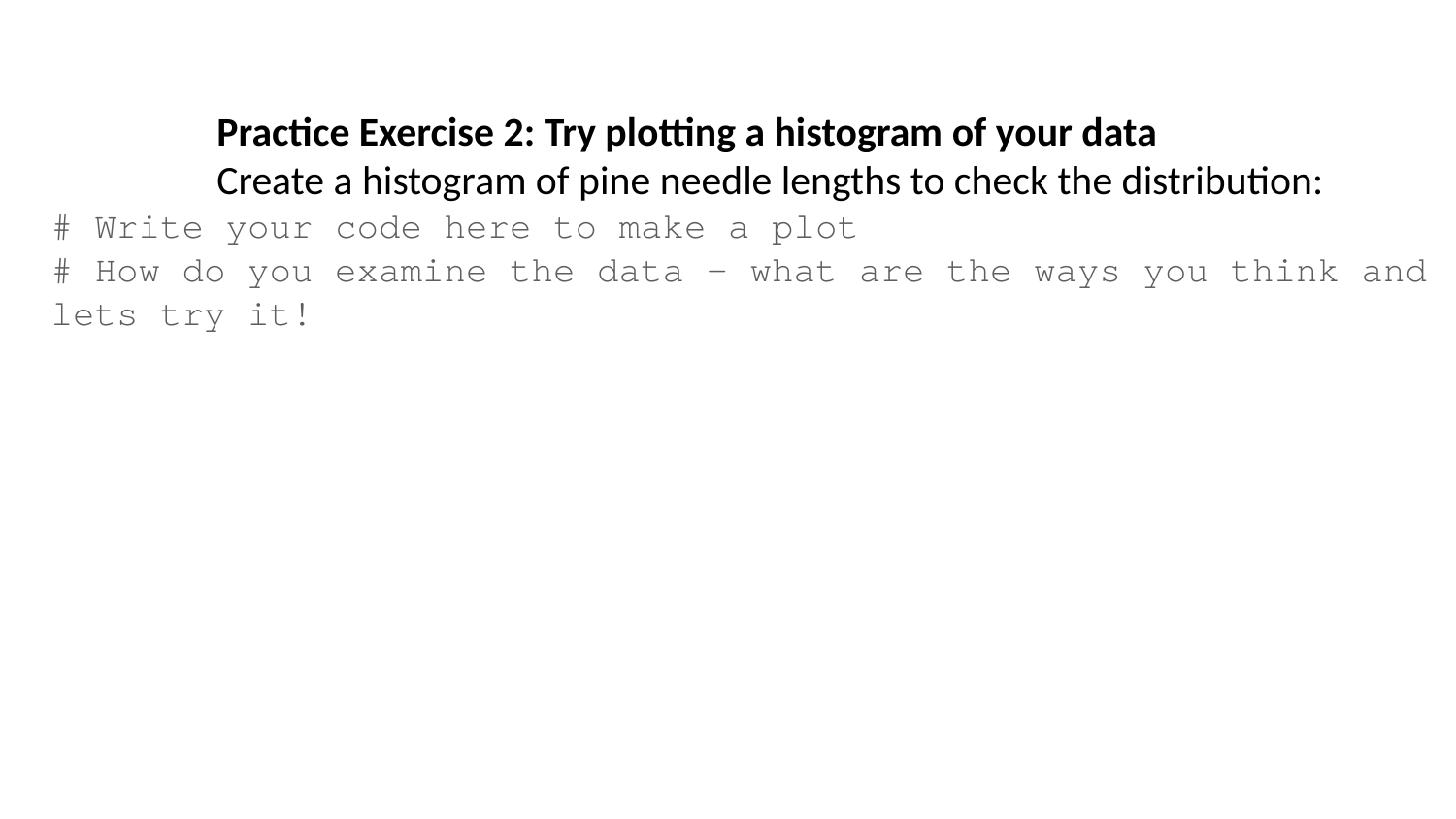

Practice Exercise 2: Try plotting a histogram of your data
Create a histogram of pine needle lengths to check the distribution:
# Write your code here to make a plot # How do you examine the data - what are the ways you think and lets try it!